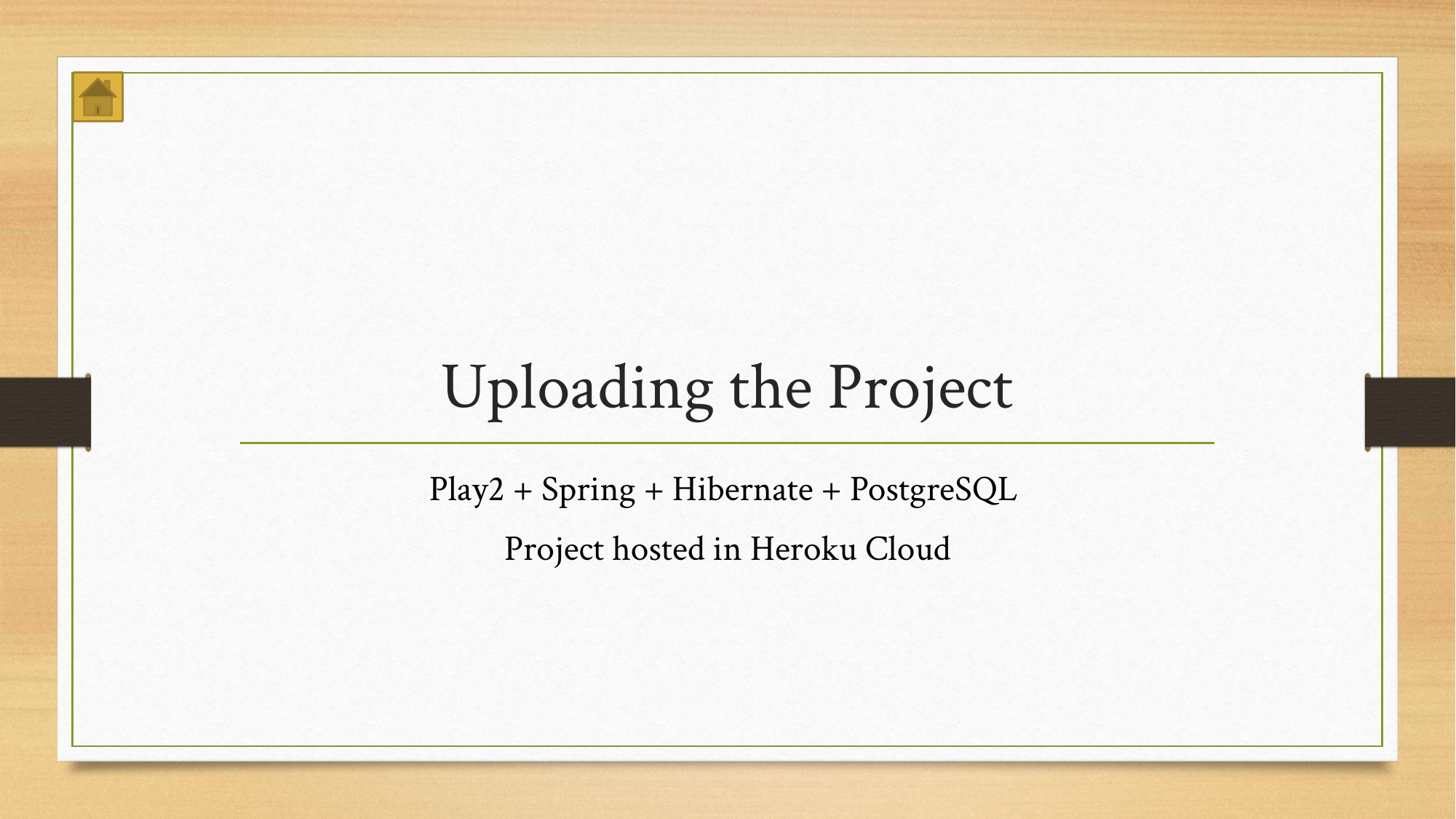

# Uploading the Project
Play2 + Spring + Hibernate + PostgreSQL
Project hosted in Heroku Cloud